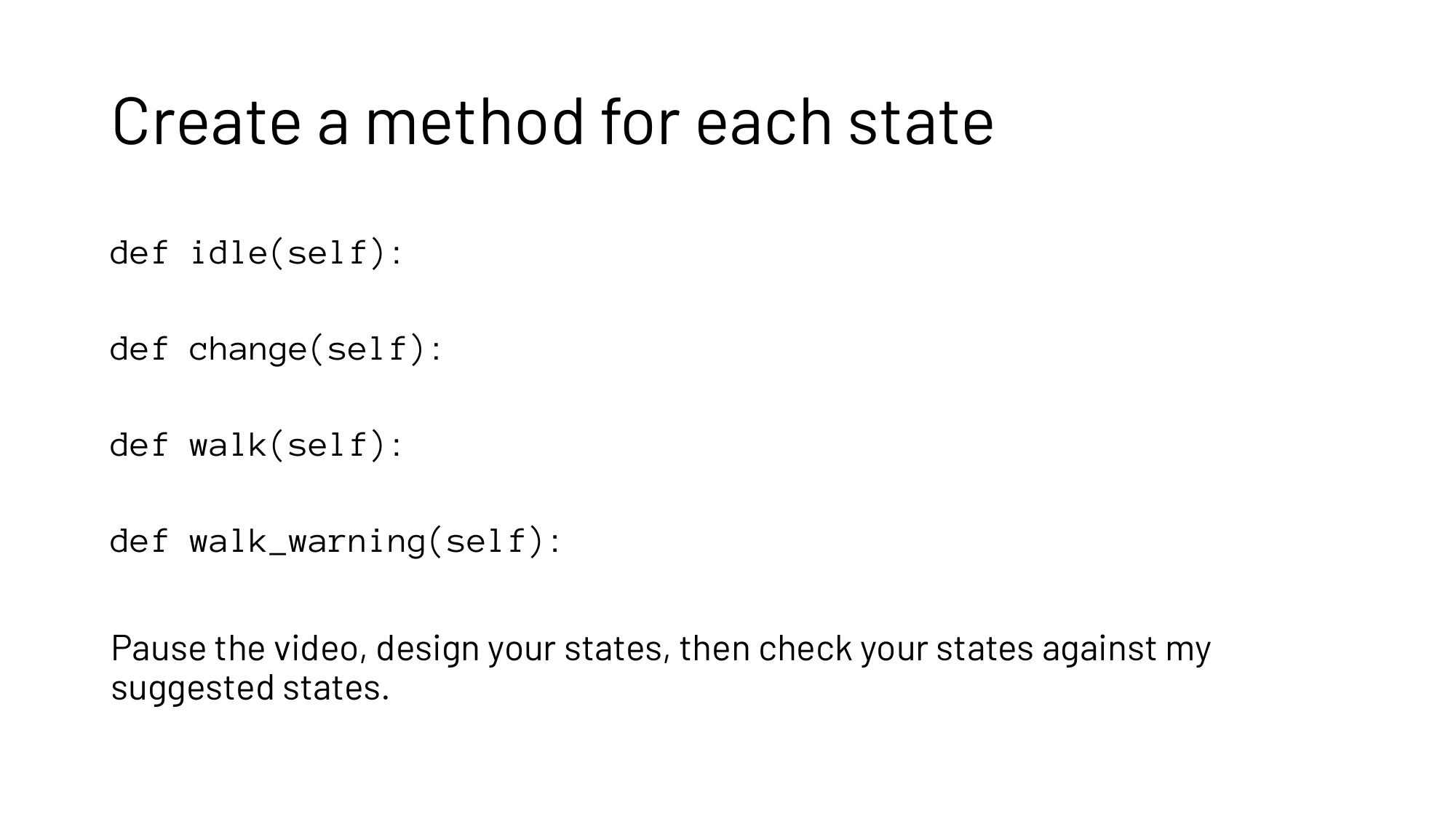

# Create a method for each state
def idle(self):

def change(self):

def walk(self):

def walk_warning(self):

Pause the video, design your states, then check your states against my suggested states.